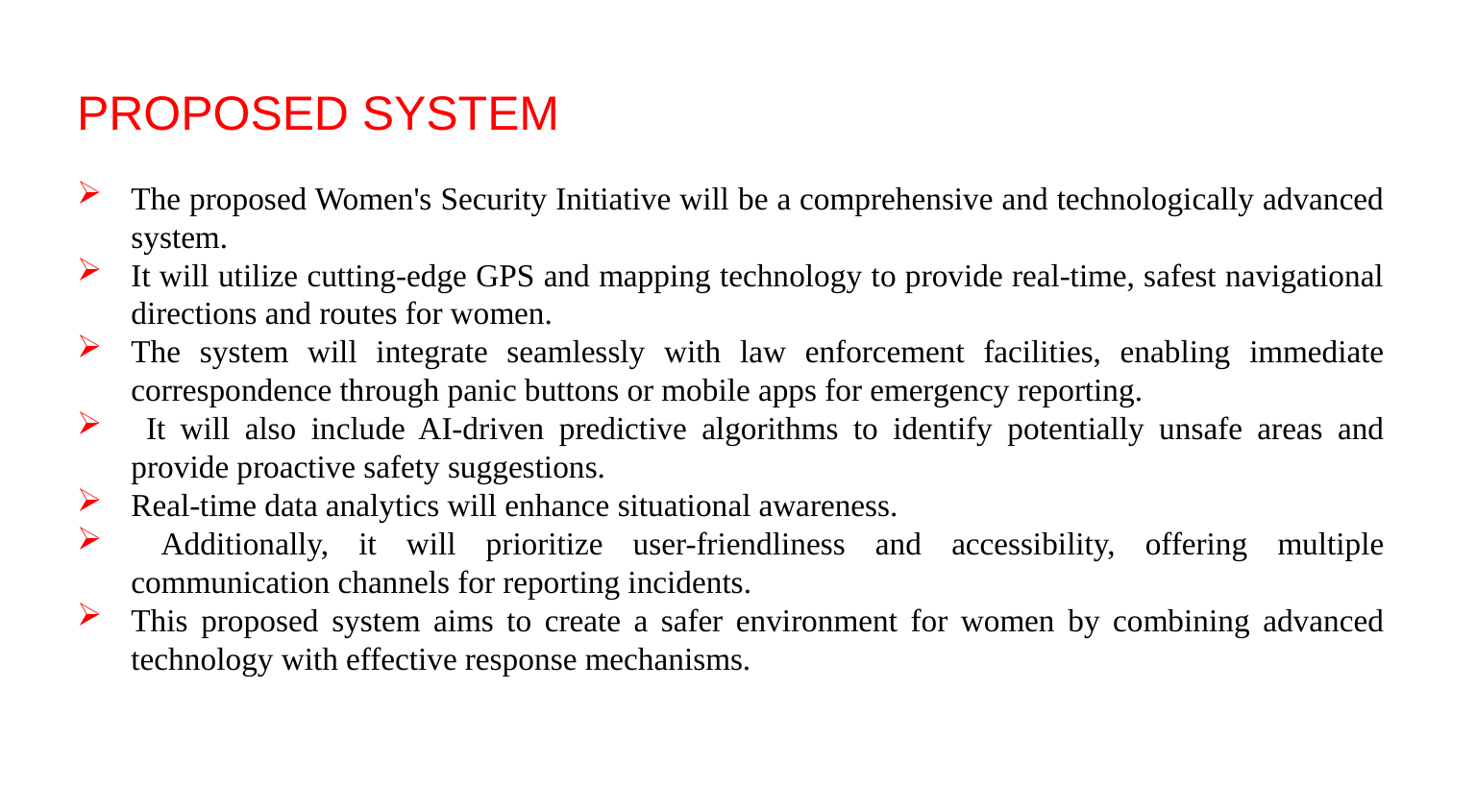

# PROPOSED SYSTEM
The proposed Women's Security Initiative will be a comprehensive and technologically advanced system.
It will utilize cutting-edge GPS and mapping technology to provide real-time, safest navigational directions and routes for women.
The system will integrate seamlessly with law enforcement facilities, enabling immediate correspondence through panic buttons or mobile apps for emergency reporting.
 It will also include AI-driven predictive algorithms to identify potentially unsafe areas and provide proactive safety suggestions.
Real-time data analytics will enhance situational awareness.
 Additionally, it will prioritize user-friendliness and accessibility, offering multiple communication channels for reporting incidents.
This proposed system aims to create a safer environment for women by combining advanced technology with effective response mechanisms.